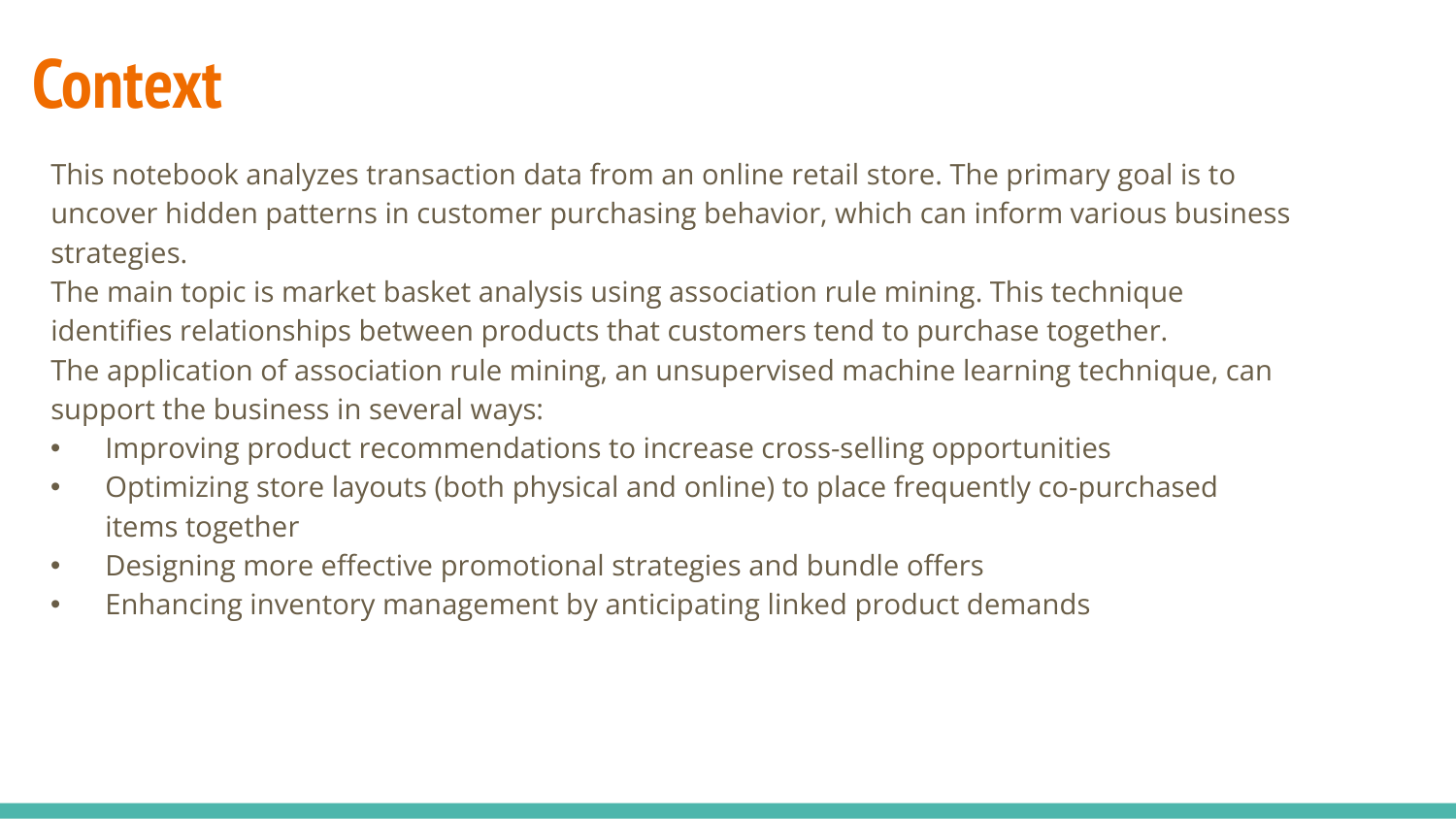

# Context
This notebook analyzes transaction data from an online retail store. The primary goal is to uncover hidden patterns in customer purchasing behavior, which can inform various business strategies.
The main topic is market basket analysis using association rule mining. This technique identifies relationships between products that customers tend to purchase together.
The application of association rule mining, an unsupervised machine learning technique, can support the business in several ways:
Improving product recommendations to increase cross-selling opportunities
Optimizing store layouts (both physical and online) to place frequently co-purchased items together
Designing more effective promotional strategies and bundle offers
Enhancing inventory management by anticipating linked product demands